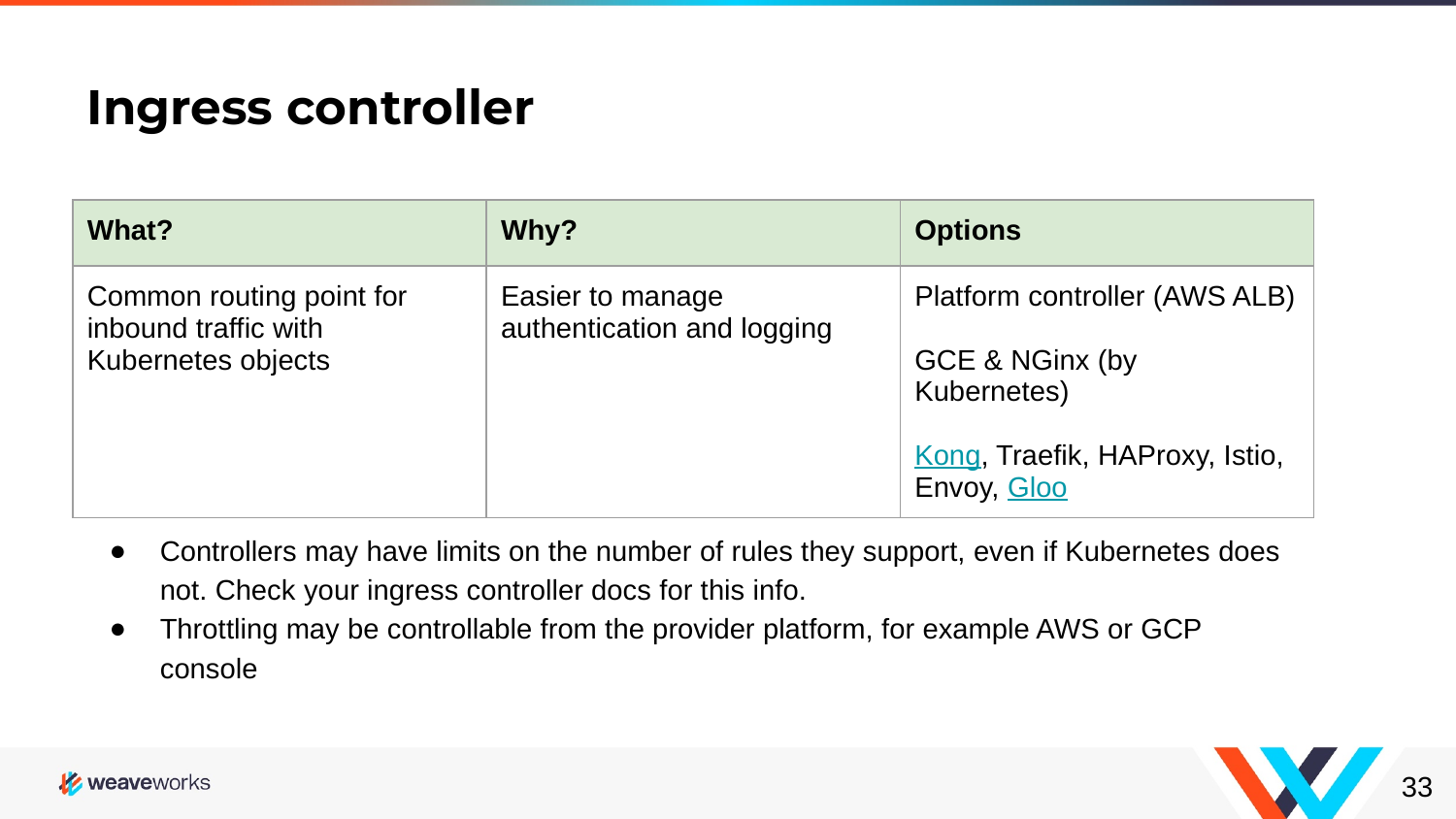

# Ingress controller
| What? | Why? | Options |
| --- | --- | --- |
| Common routing point for inbound traffic with Kubernetes objects | Easier to manage authentication and logging | Platform controller (AWS ALB) GCE & NGinx (by Kubernetes) Kong, Traefik, HAProxy, Istio, Envoy, Gloo |
Controllers may have limits on the number of rules they support, even if Kubernetes does not. Check your ingress controller docs for this info.
Throttling may be controllable from the provider platform, for example AWS or GCP console
33